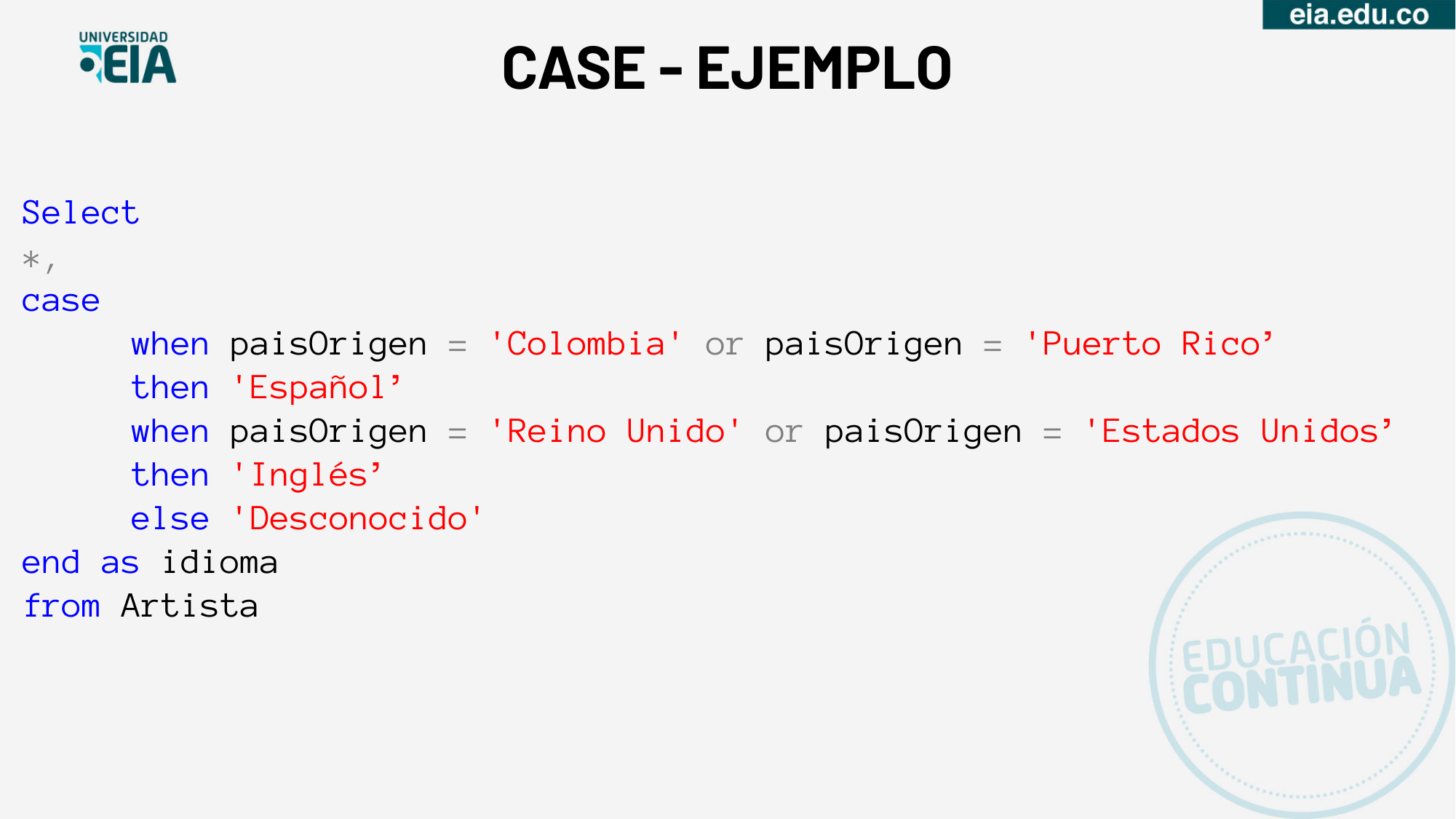

CASE - EJEMPLO
Select
*,
case
	when paisOrigen = 'Colombia' or paisOrigen = 'Puerto Rico’
	then 'Español’
	when paisOrigen = 'Reino Unido' or paisOrigen = 'Estados Unidos’ 	then 'Inglés’
	else 'Desconocido'
end as idioma
from Artista